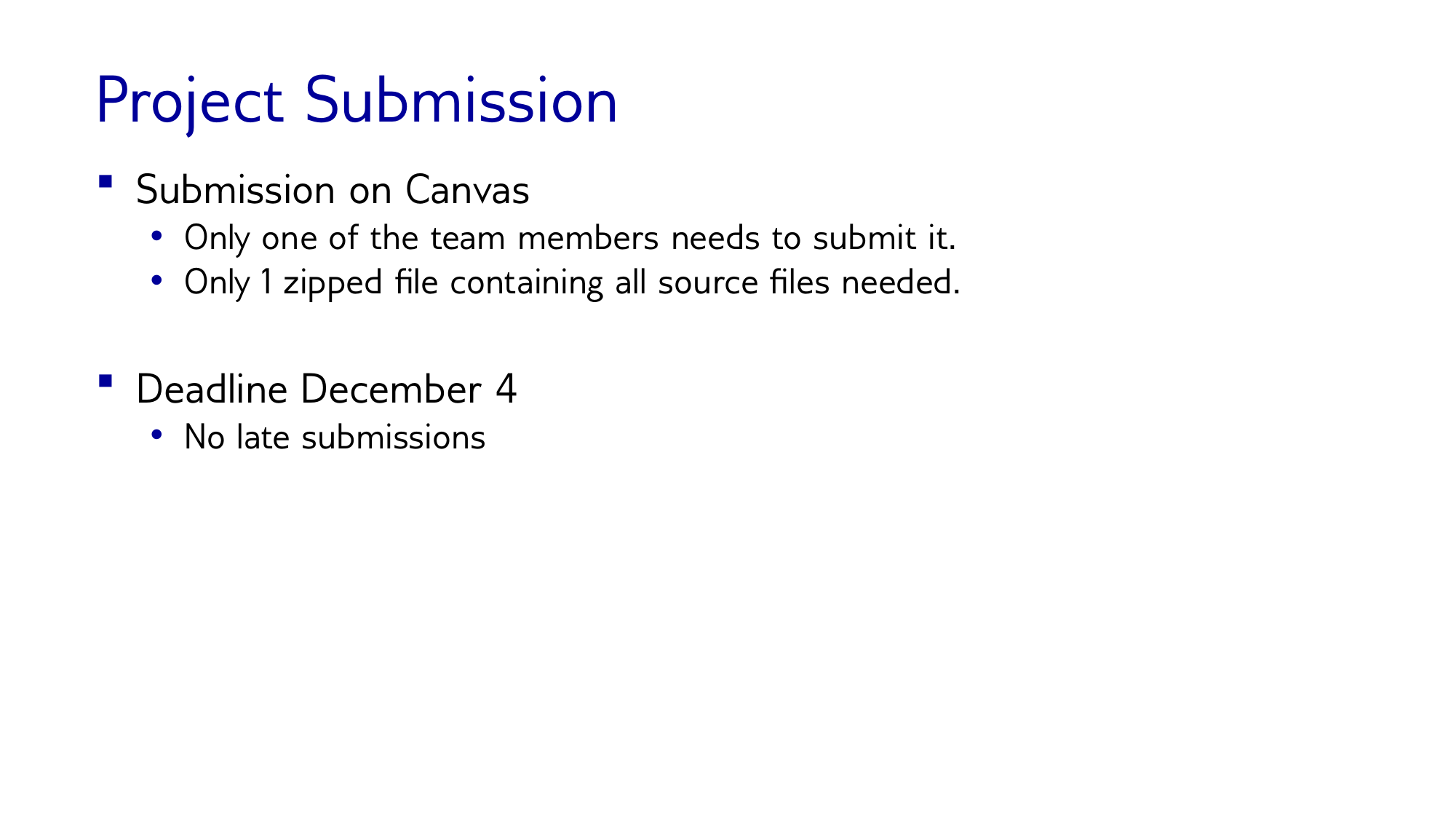

# Project Submission
Submission on Canvas
Only one of the team members needs to submit it.
Only 1 zipped file containing all source files needed.

Deadline December 4
No late submissions